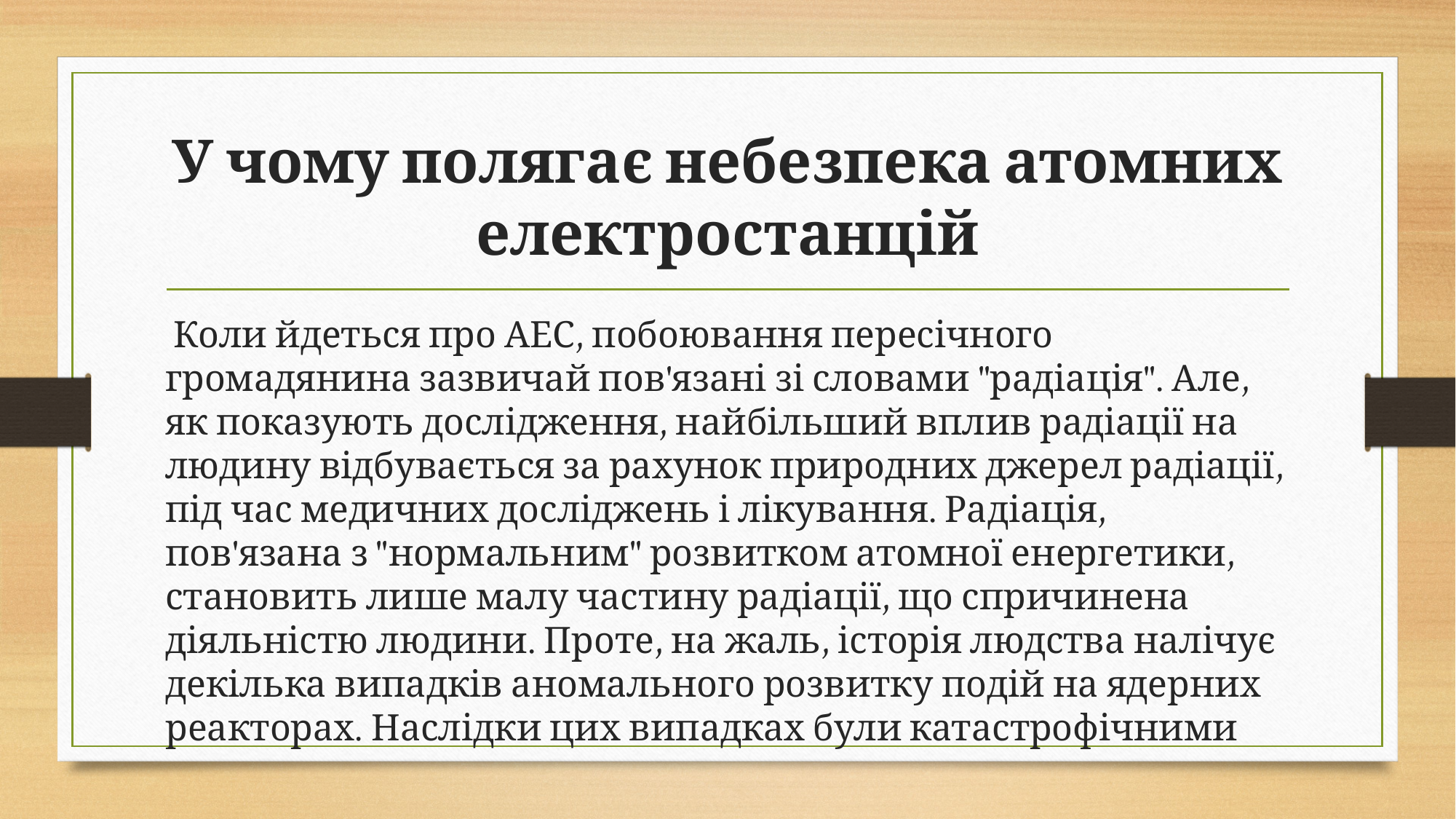

# У чому полягає небезпека атомних електростанцій
 Коли йдеться про АЕС, побоювання пересічного громадянина зазвичай пов'язані зі словами "радіація". Але, як показують дослідження, найбільший вплив радіації на людину відбувається за рахунок природних джерел радіації, під час медичних досліджень і лікування. Радіація, пов'язана з "нормальним" розвитком атомної енергетики, становить лише малу частину радіації, що спричинена діяльністю людини. Проте, на жаль, історія людства налічує декілька випадків аномального розвитку подій на ядерних реакторах. Наслідки цих випадках були катастрофічними